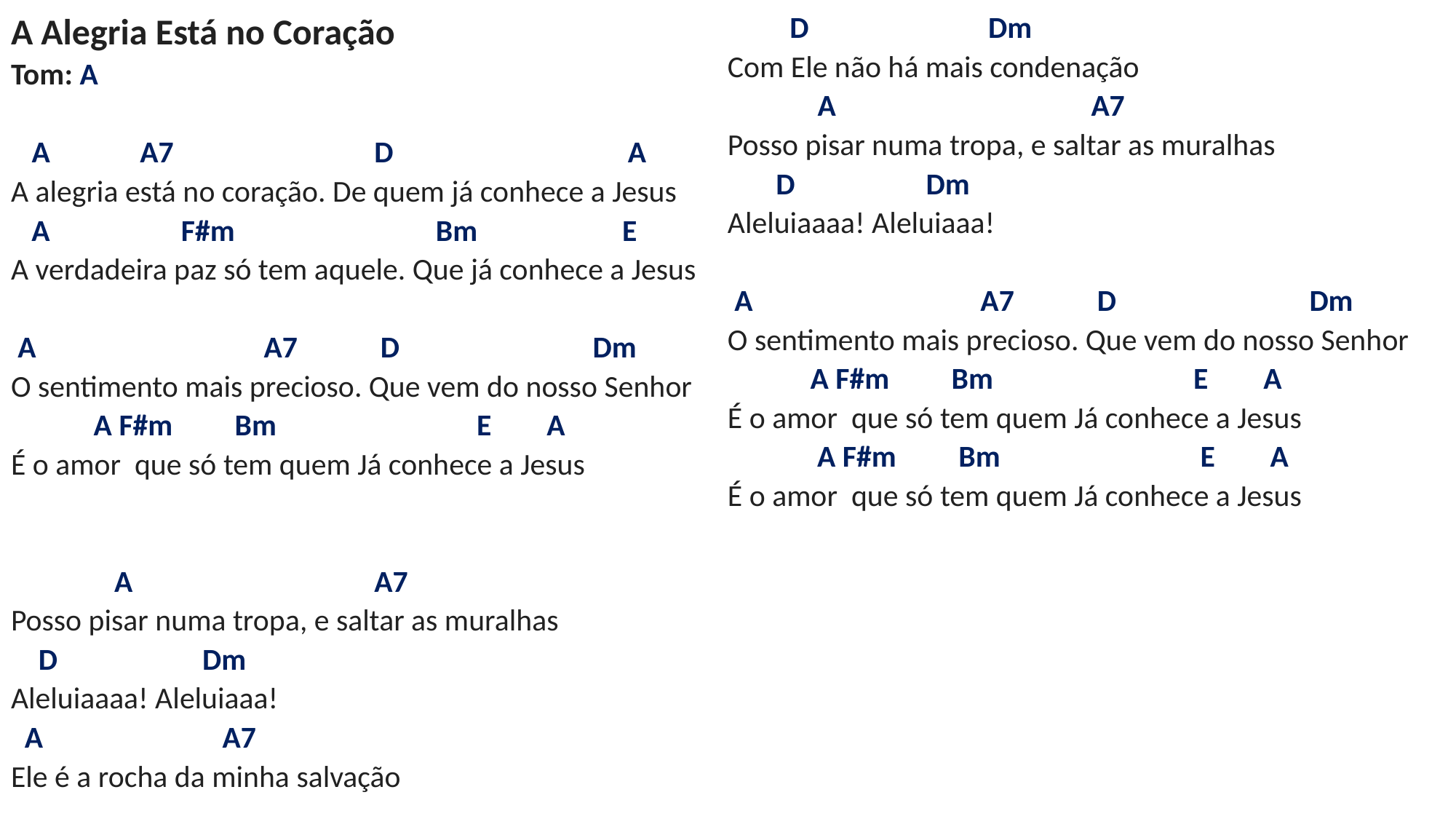

# A Alegria Está no Coração Tom: A A             A7                             D                                  A A alegria está no coração. De quem já conhece a Jesus A                   F#m                             Bm                     E A verdadeira paz só tem aquele. Que já conhece a Jesus A                                 A7            D                            Dm O sentimento mais precioso. Que vem do nosso Senhor A F#m         Bm                             E        A É o amor  que só tem quem Já conhece a Jesus A                                   A7 Posso pisar numa tropa, e saltar as muralhas D                     Dm Aleluiaaaa! Aleluiaaa! A                          A7 Ele é a rocha da minha salvação D                          Dm Com Ele não há mais condenação A                                     A7 Posso pisar numa tropa, e saltar as muralhas D                   Dm Aleluiaaaa! Aleluiaaa!   A                                 A7            D                            Dm O sentimento mais precioso. Que vem do nosso Senhor A F#m         Bm                             E        A É o amor  que só tem quem Já conhece a Jesus A F#m         Bm                             E        A É o amor  que só tem quem Já conhece a Jesus